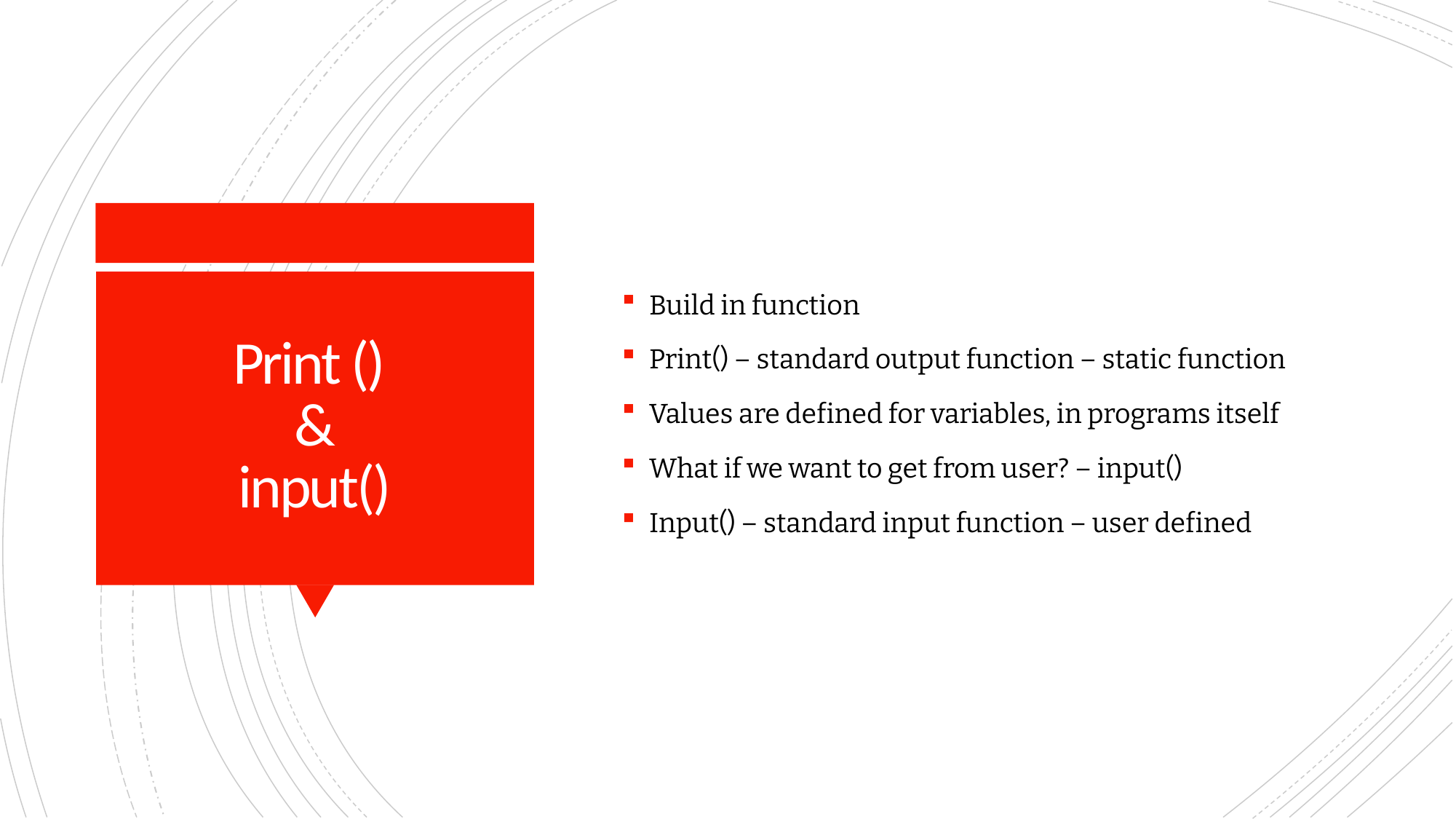

Build in function
Print() – standard output function – static function
Values are defined for variables, in programs itself
What if we want to get from user? – input()
Input() – standard input function – user defined
# Print () & input()